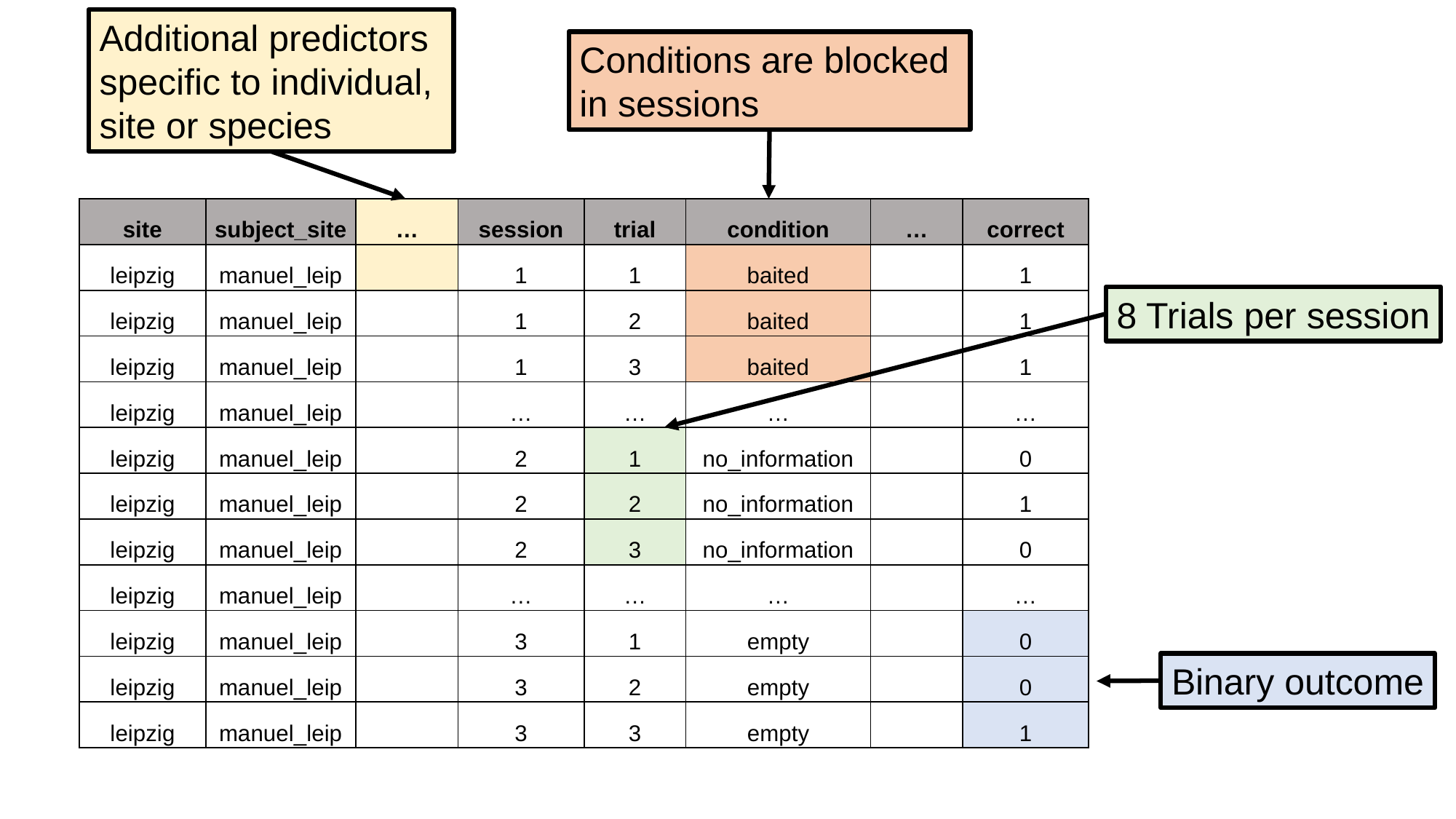

Additional predictors
specific to individual,
site or species
Conditions are blocked
in sessions
| site | subject\_site | … | session | trial | condition | … | correct |
| --- | --- | --- | --- | --- | --- | --- | --- |
| leipzig | manuel\_leip |  | 1 | 1 | baited |  | 1 |
| leipzig | manuel\_leip |  | 1 | 2 | baited |  | 1 |
| leipzig | manuel\_leip |  | 1 | 3 | baited |  | 1 |
| leipzig | manuel\_leip |  | … | … | … |  | … |
| leipzig | manuel\_leip |  | 2 | 1 | no\_information |  | 0 |
| leipzig | manuel\_leip |  | 2 | 2 | no\_information |  | 1 |
| leipzig | manuel\_leip |  | 2 | 3 | no\_information |  | 0 |
| leipzig | manuel\_leip |  | … | … | … |  | … |
| leipzig | manuel\_leip |  | 3 | 1 | empty |  | 0 |
| leipzig | manuel\_leip |  | 3 | 2 | empty |  | 0 |
| leipzig | manuel\_leip |  | 3 | 3 | empty |  | 1 |
8 Trials per session
Binary outcome